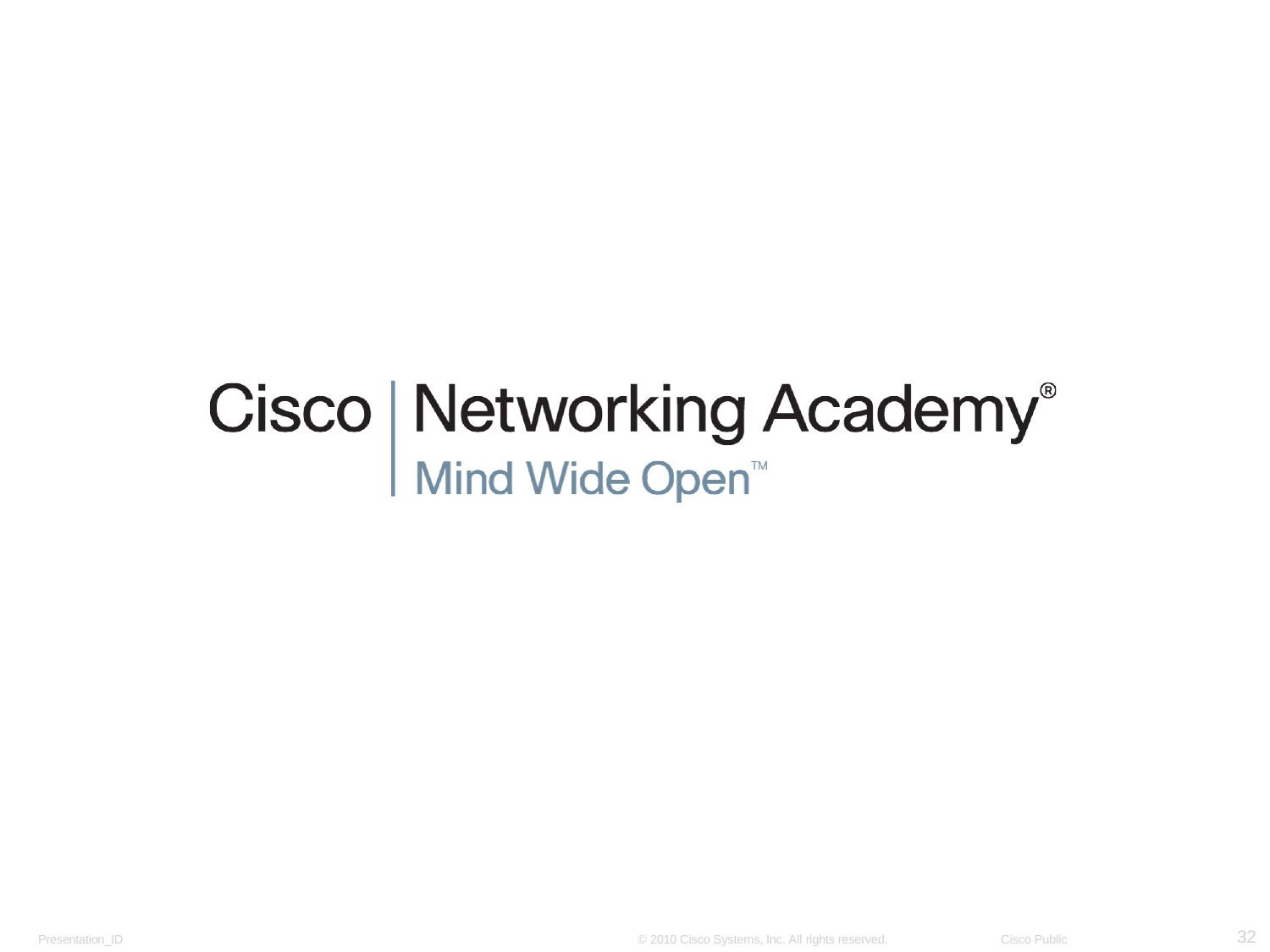

32
Presentation_ID
© 2010 Cisco Systems, Inc. All rights reserved.
Cisco Public